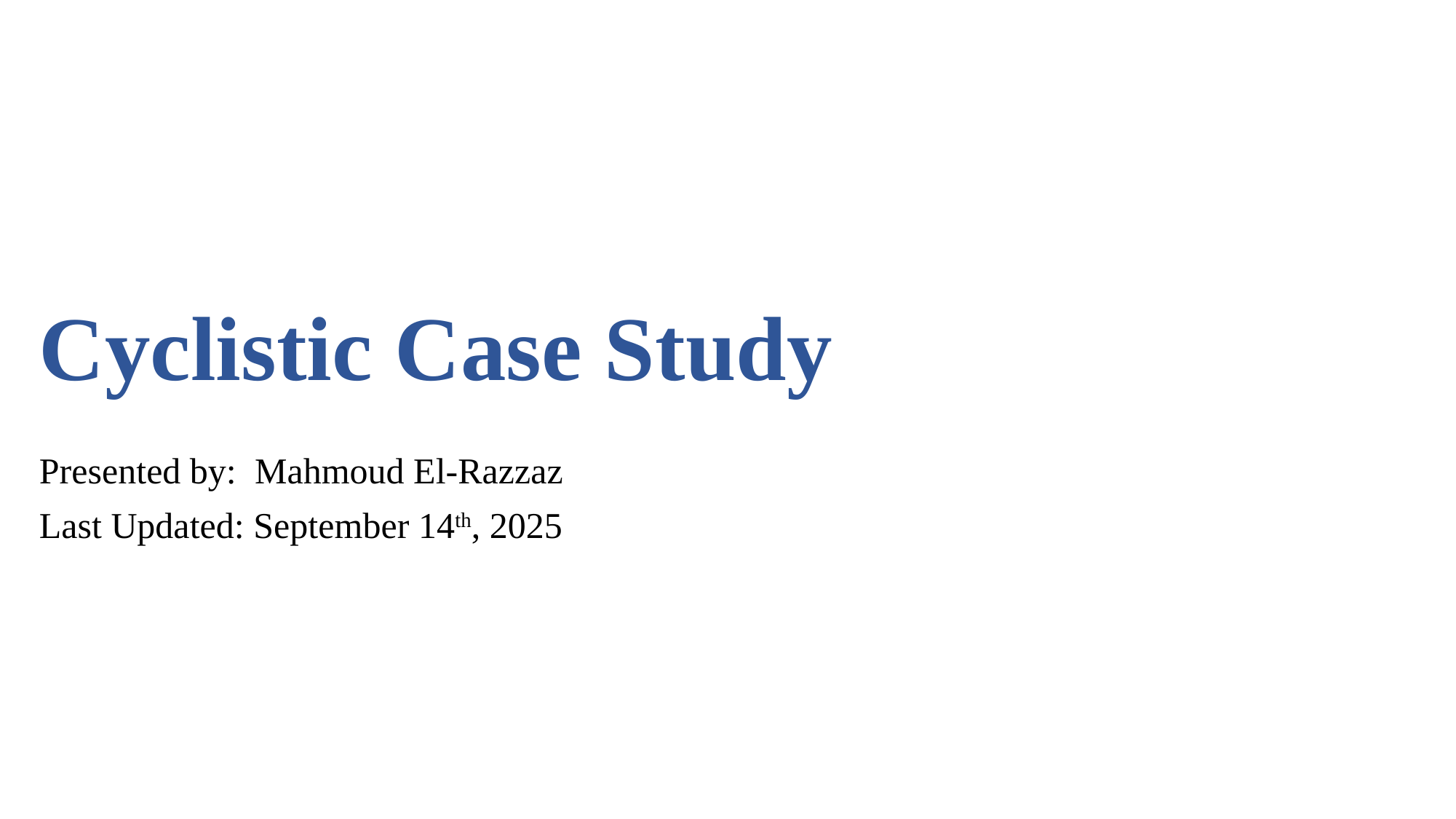

# Cyclistic Case Study
Presented by:  Mahmoud El-Razzaz
Last Updated: September 14th, 2025